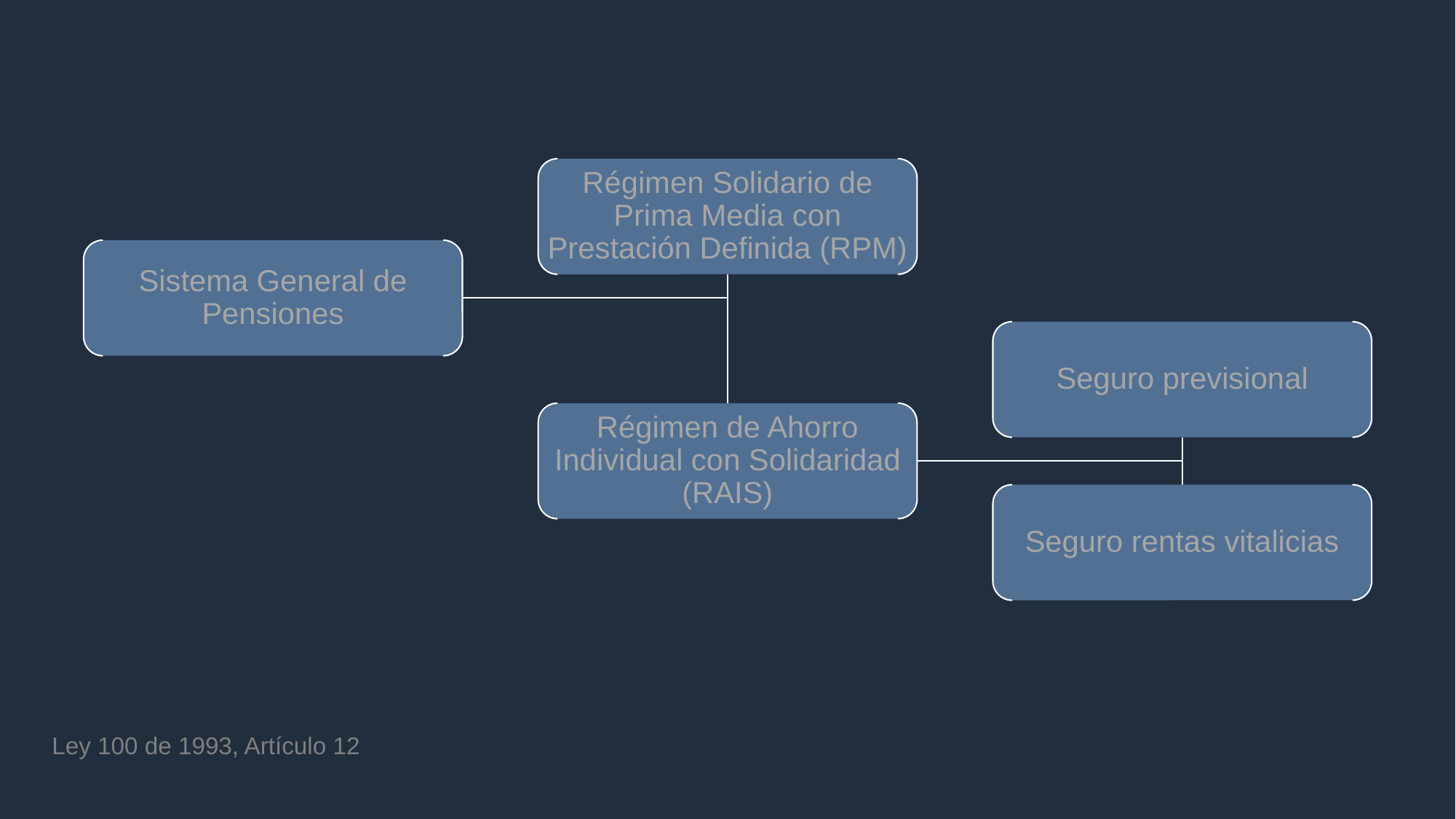

Sistema General de Pensiones
Régimen Solidario de Prima Media con Prestación Definida (RPM)
Régimen de Ahorro Individual con Solidaridad (RAIS)
Seguro previsional
Seguro rentas vitalicias
Ley 100 de 1993, Artículo 12